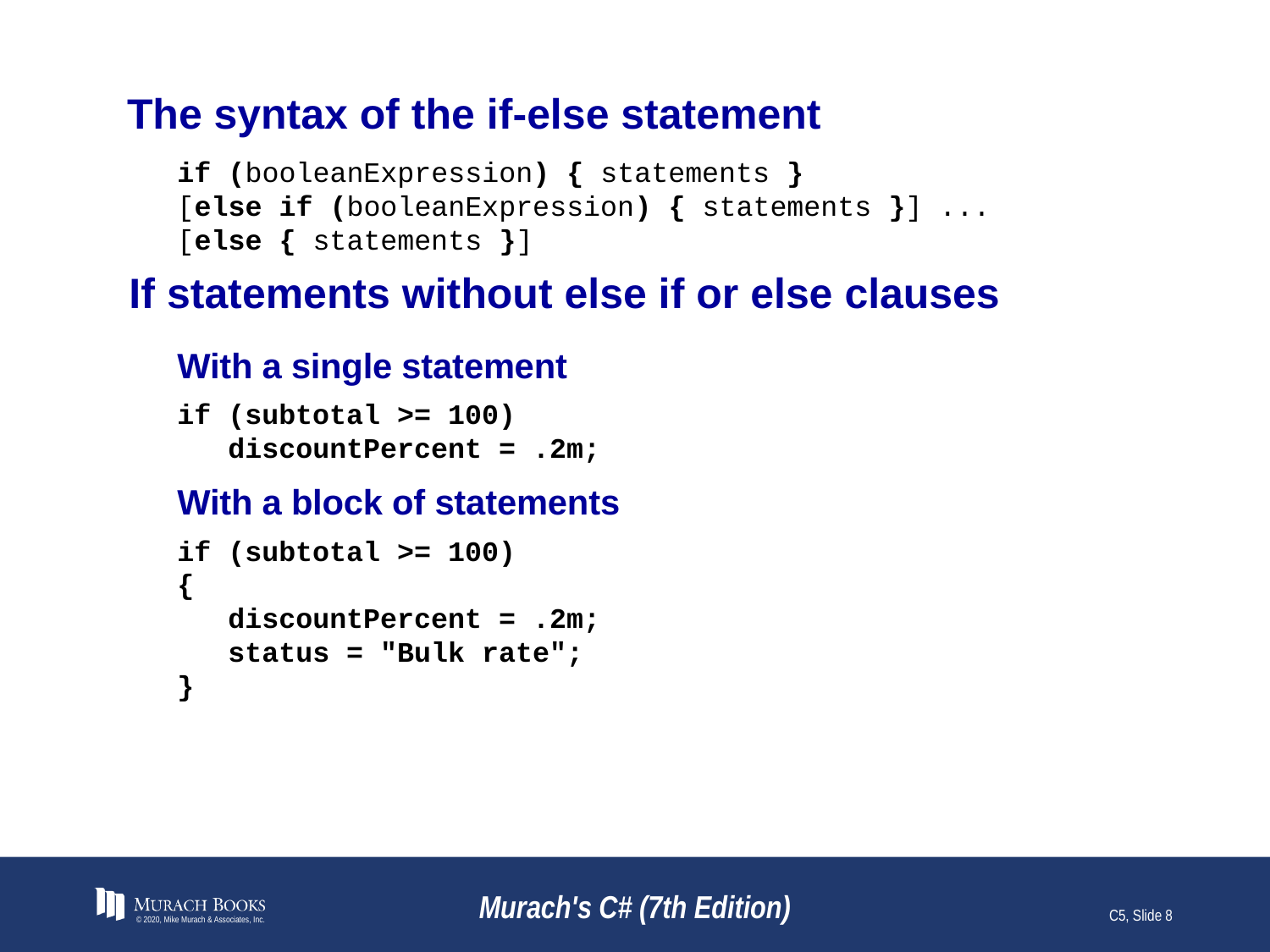

# The syntax of the if-else statement
if (booleanExpression) { statements }
[else if (booleanExpression) { statements }] ...
[else { statements }]
If statements without else if or else clauses
With a single statement
if (subtotal >= 100)
   discountPercent = .2m;
With a block of statements
if (subtotal >= 100)
{
   discountPercent = .2m;
   status = "Bulk rate";
}

© 2020, Mike Murach & Associates, Inc.
Murach's C# (7th Edition)

C5, Slide 8